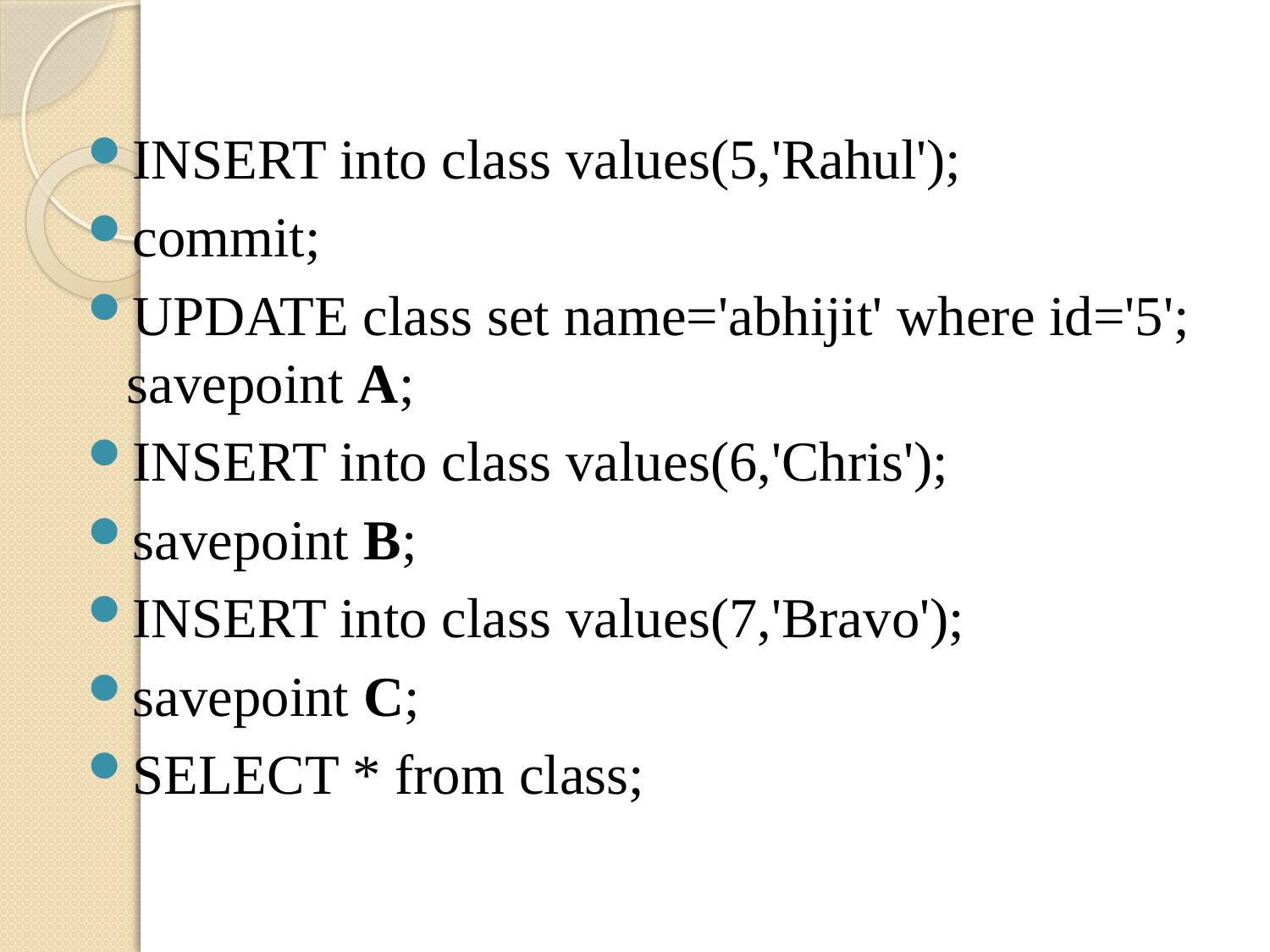

INSERT into class values(5,'Rahul');
commit;
UPDATE class set name='abhijit' where id='5'; savepoint A;
INSERT into class values(6,'Chris');
savepoint B;
INSERT into class values(7,'Bravo');
savepoint C;
SELECT * from class;